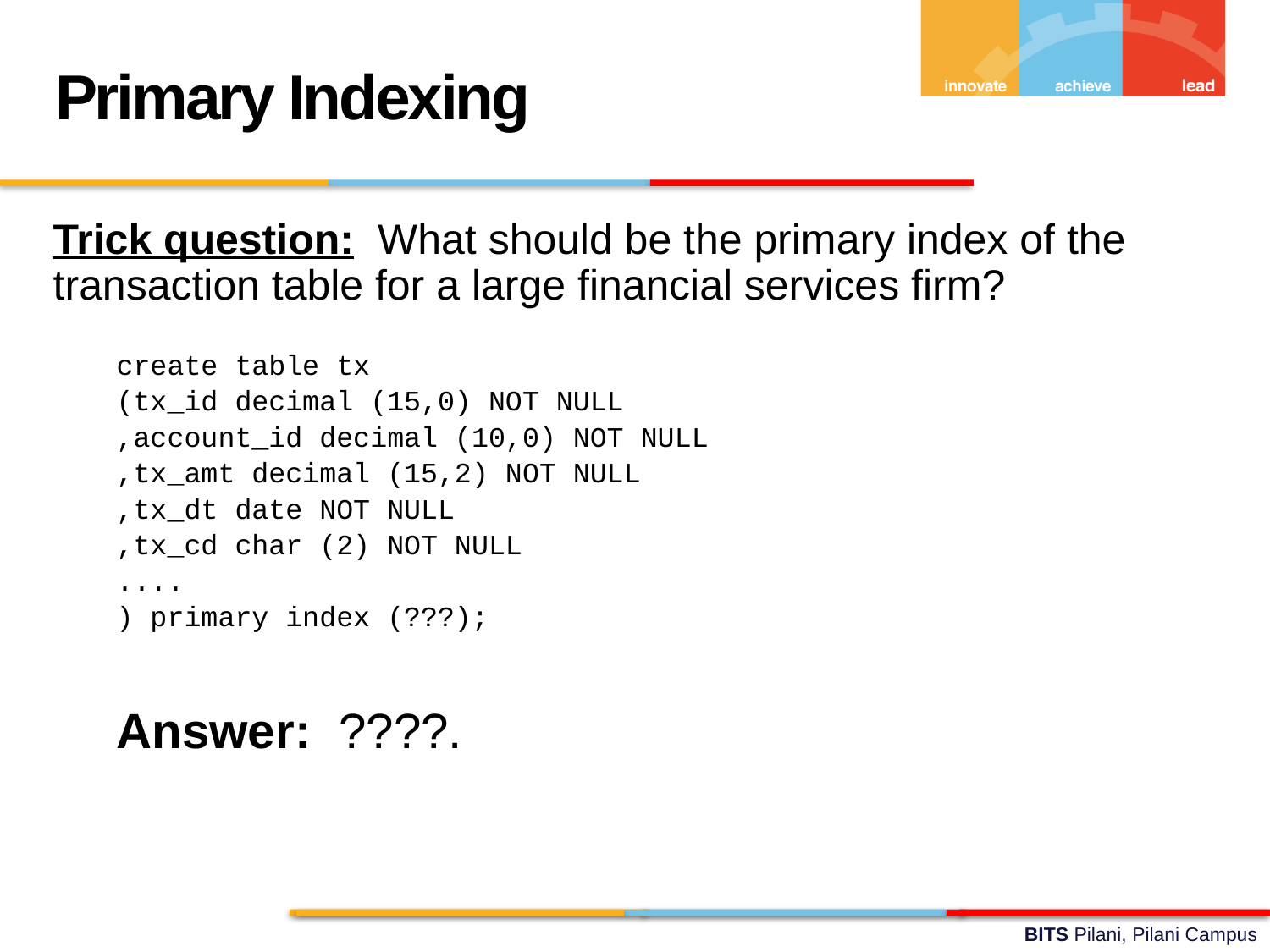

Primary Indexing

Trick question:  What should be the primary index of the transaction table for a large financial services firm?

create table tx
(tx_id decimal (15,0) NOT NULL
,account_id decimal (10,0) NOT NULL
,tx_amt decimal (15,2) NOT NULL
,tx_dt date NOT NULL
,tx_cd char (2) NOT NULL
....
) primary index (???);

Answer:  ????.